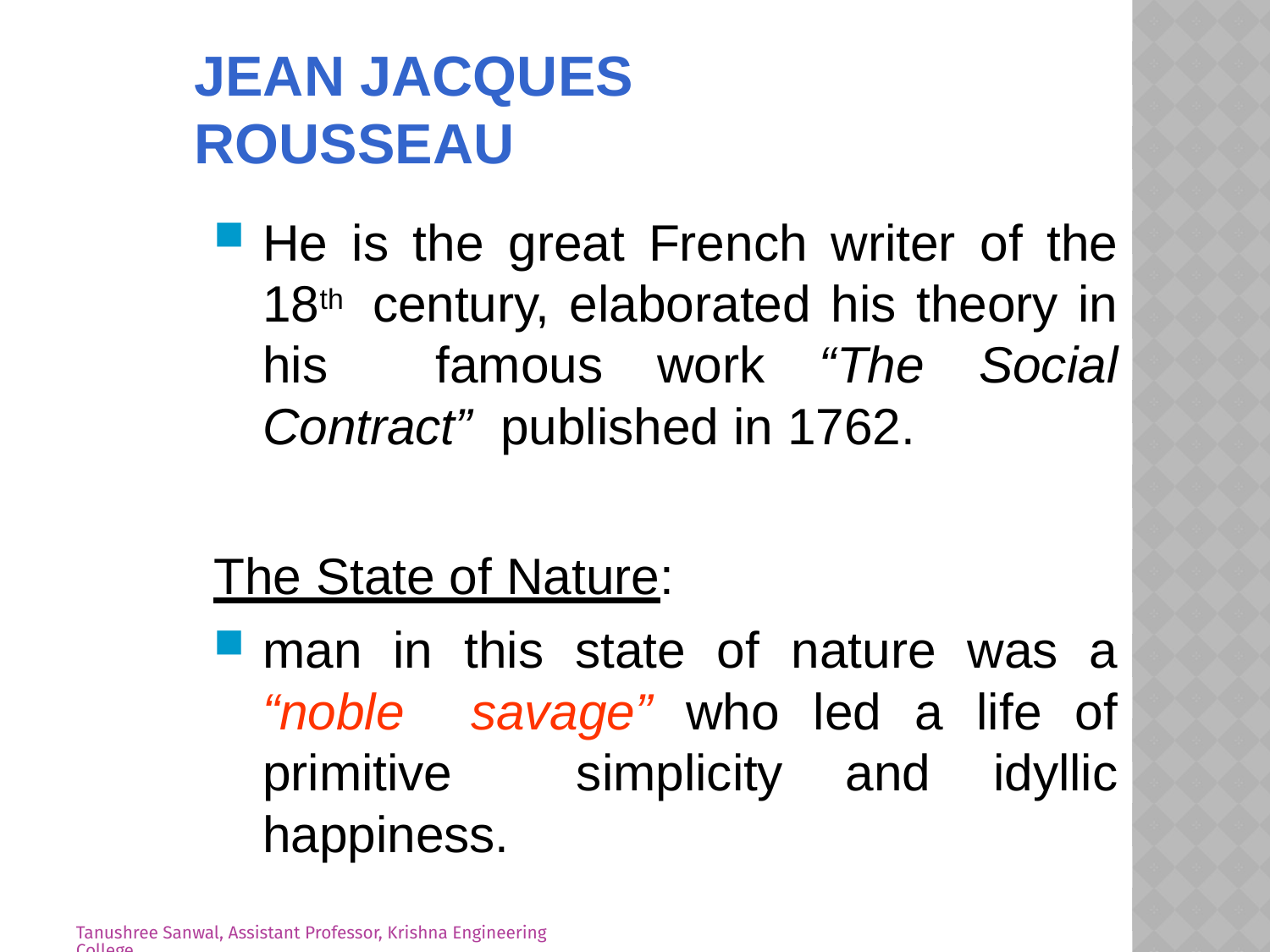

# Jean Jacques Rousseau

He is the great French writer of the 18th  century, elaborated his theory in his  famous work “The Social Contract”  published in 1762.

The State of Nature:
man in this state of nature was a “noble  savage” who led a life of primitive  simplicity and idyllic happiness.
Tanushree Sanwal, Assistant Professor, Krishna Engineering College